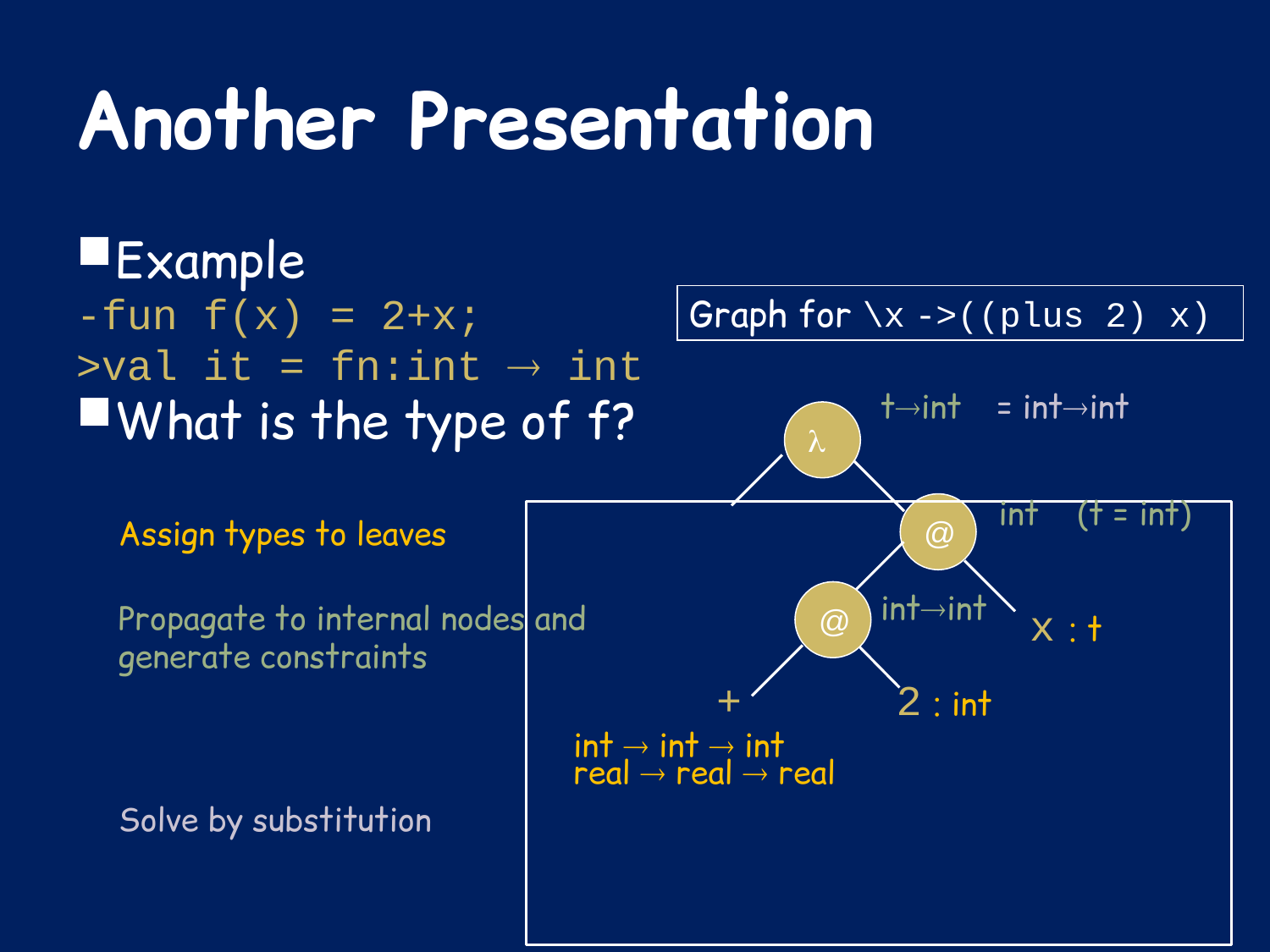

Another Presentation
Example
-fun f(x) = 2+x;
>val it = fn:int → int
What is the type of f?
Graph for \x ->((plus 2) x)
t→int
= int→int
λ

int    (t = int)
@

Assign types to leaves

@
int→int
Propagate to internal nodes and generate constraints
x
: t

+
2
: int
int → int → int
real → real → real
Solve by substitution